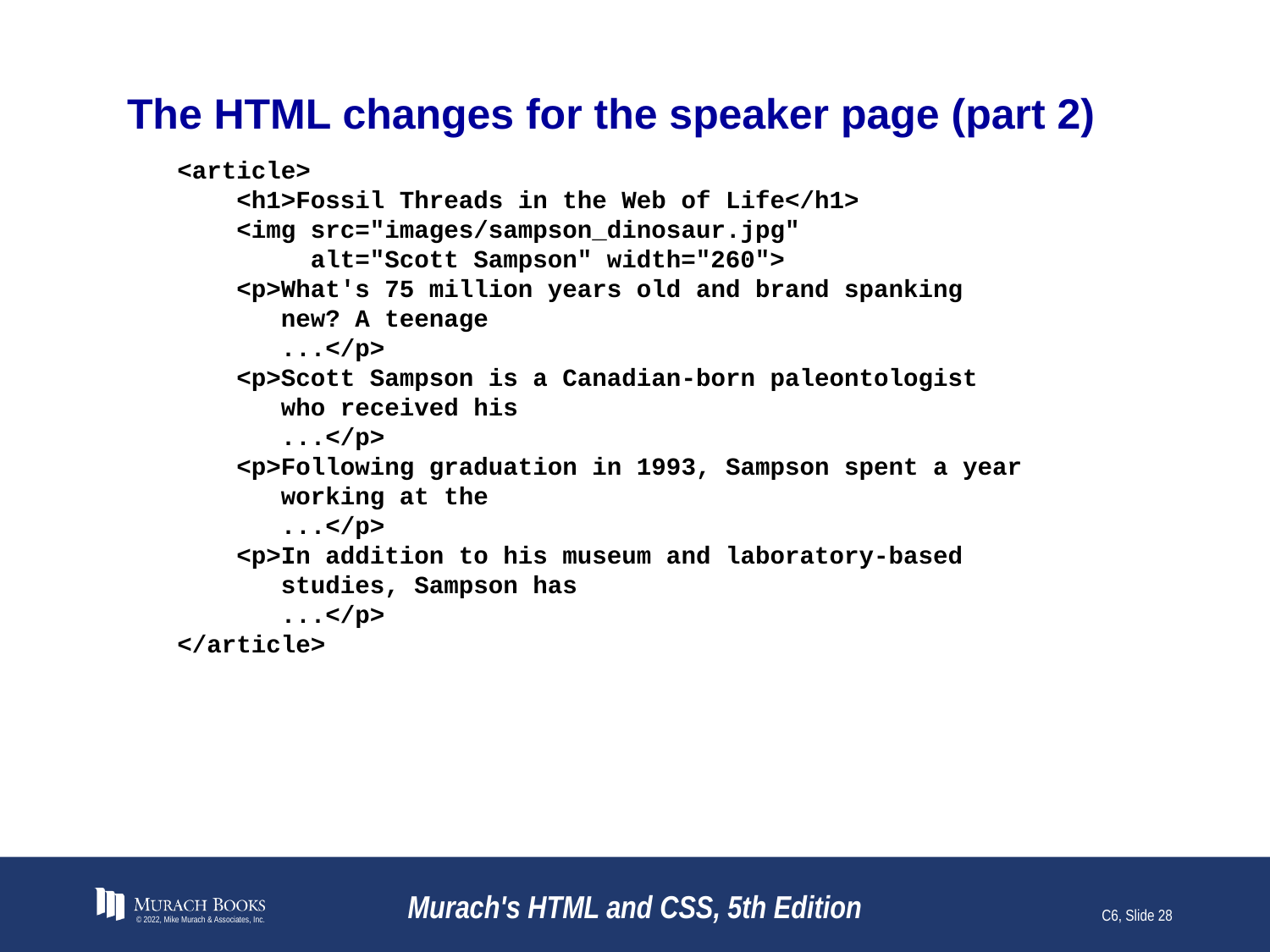

# The HTML changes for the speaker page (part 2)
<article>
    <h1>Fossil Threads in the Web of Life</h1>
    <img src="images/sampson_dinosaur.jpg"
         alt="Scott Sampson" width="260">
    <p>What's 75 million years old and brand spanking
       new? A teenage
       ...</p>
    <p>Scott Sampson is a Canadian-born paleontologist
       who received his
       ...</p>
    <p>Following graduation in 1993, Sampson spent a year
       working at the
       ...</p>
    <p>In addition to his museum and laboratory-based
       studies, Sampson has
       ...</p>
</article>

© 2022, Mike Murach & Associates, Inc.
Murach's HTML and CSS, 5th Edition

C6, Slide 28